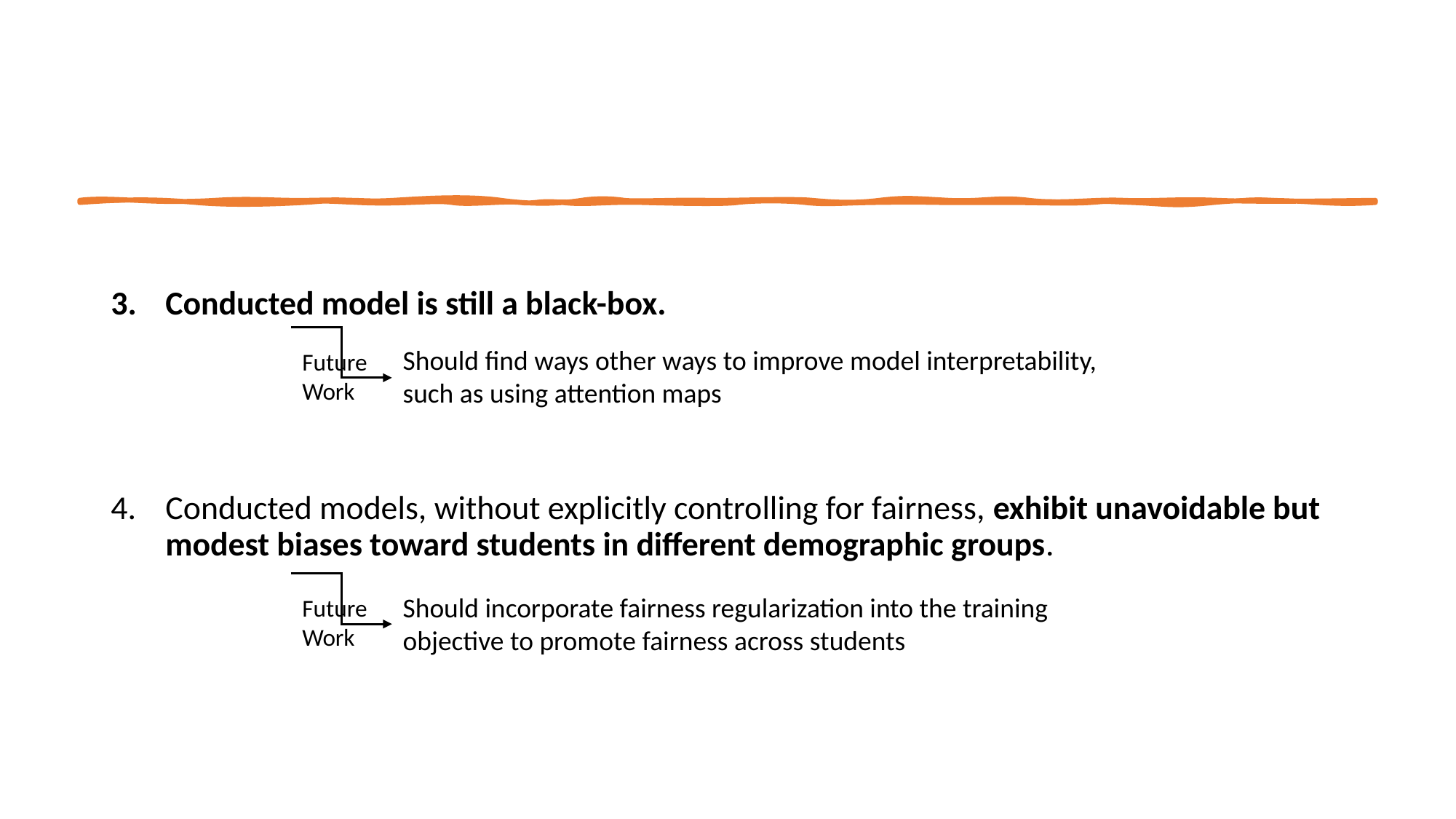

Conducted model is still a black-box.

Conducted models, without explicitly controlling for fairness, exhibit unavoidable but modest biases toward students in different demographic groups.
Should find ways other ways to improve model interpretability, such as using attention maps
Future
Work
Should incorporate fairness regularization into the training objective to promote fairness across students
Future
Work